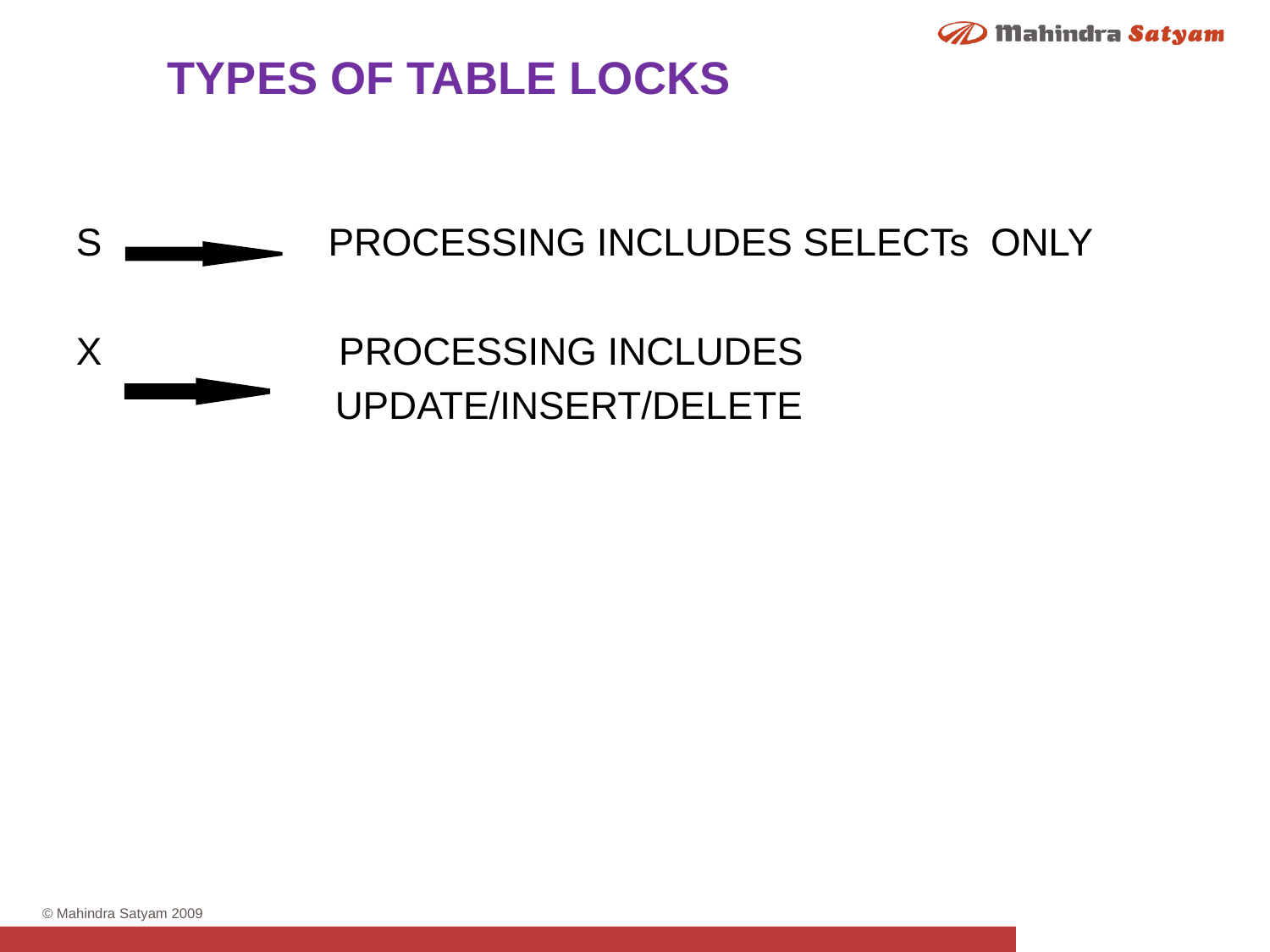

TYPES OF TABLE LOCKS
S                     PROCESSING INCLUDES SELECTs  ONLY

X                      PROCESSING INCLUDES
                        UPDATE/INSERT/DELETE